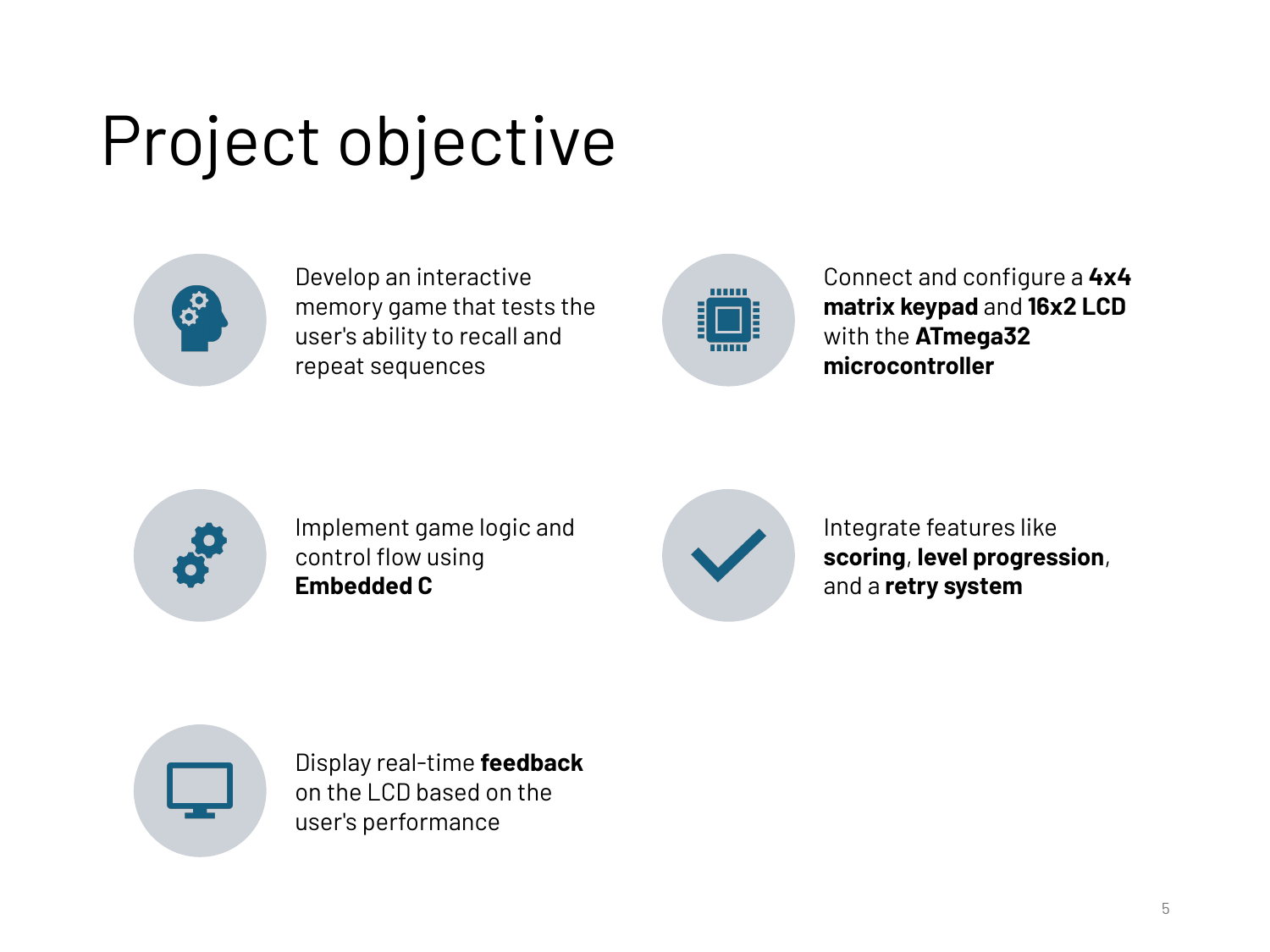

# Project objective
Develop an interactive memory game that tests the user's ability to recall and repeat sequences
Connect and configure a 4x4 matrix keypad and 16x2 LCD with the ATmega32 microcontroller
Implement game logic and control flow using Embedded C
Integrate features like scoring, level progression, and a retry system
Display real-time feedback on the LCD based on the user's performance
5